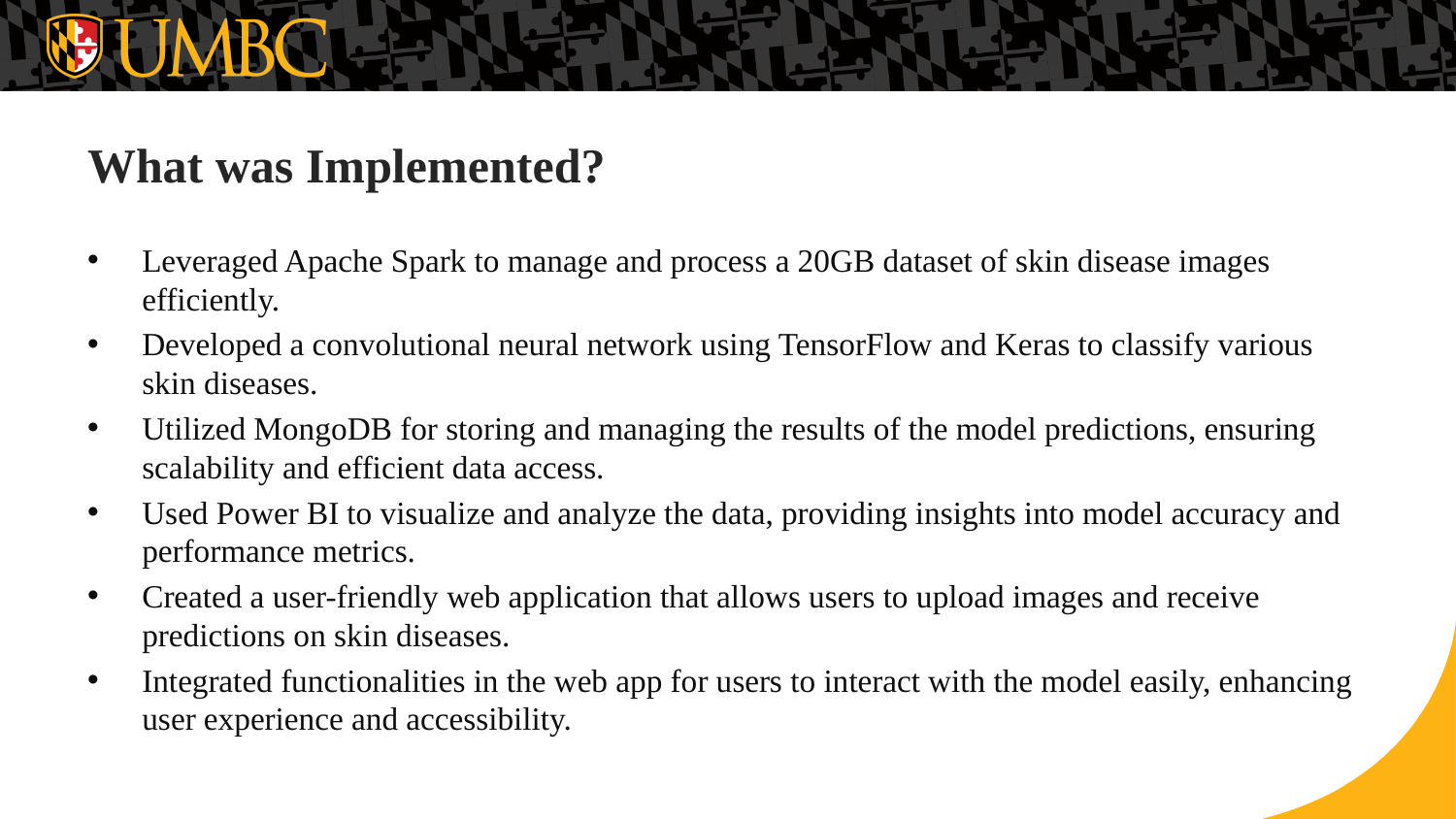

# What was Implemented?
Leveraged Apache Spark to manage and process a 20GB dataset of skin disease images efficiently.
Developed a convolutional neural network using TensorFlow and Keras to classify various skin diseases.
Utilized MongoDB for storing and managing the results of the model predictions, ensuring scalability and efficient data access.
Used Power BI to visualize and analyze the data, providing insights into model accuracy and performance metrics.
Created a user-friendly web application that allows users to upload images and receive predictions on skin diseases.
Integrated functionalities in the web app for users to interact with the model easily, enhancing user experience and accessibility.